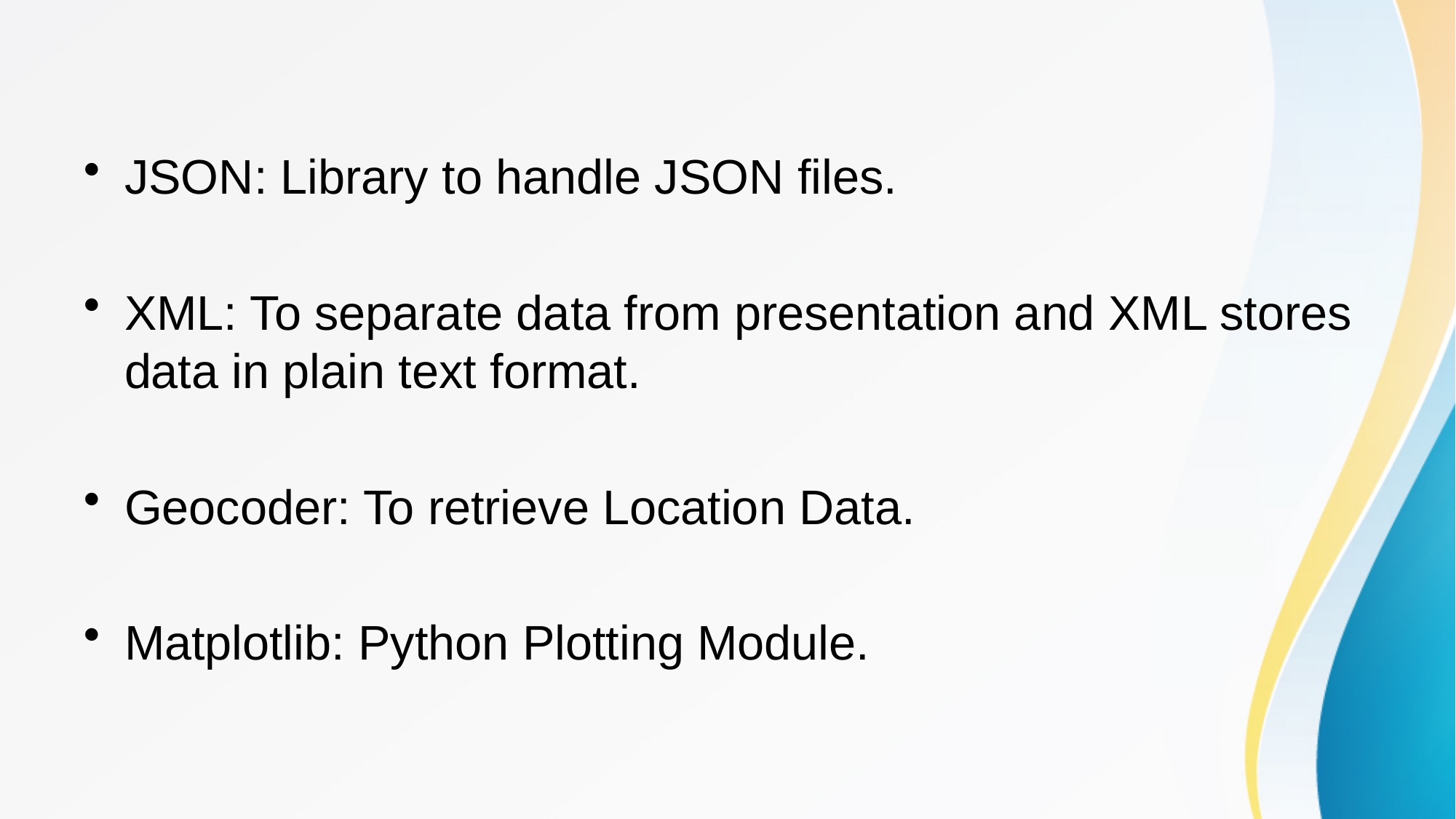

JSON: Library to handle JSON files.

XML: To separate data from presentation and XML stores data in plain text format.

Geocoder: To retrieve Location Data.

Matplotlib: Python Plotting Module.